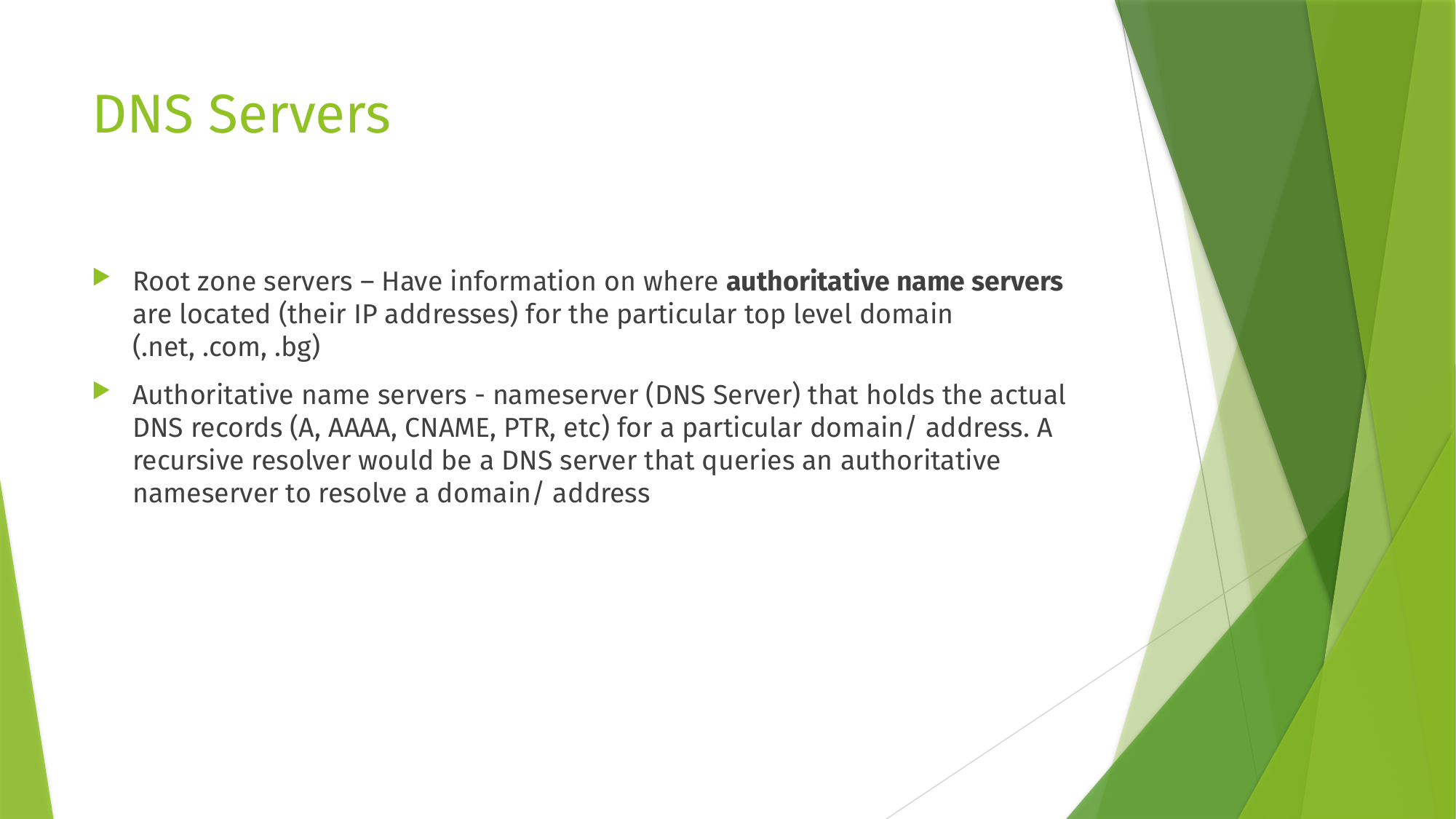

# DNS Servers
Root zone servers – Have information on where authoritative name servers are located (their IP addresses) for the particular top level domain (.net, .com, .bg)
Authoritative name servers - nameserver (DNS Server) that holds the actual DNS records (A, AAAA, CNAME, PTR, etc) for a particular domain/ address. A recursive resolver would be a DNS server that queries an authoritative nameserver to resolve a domain/ address